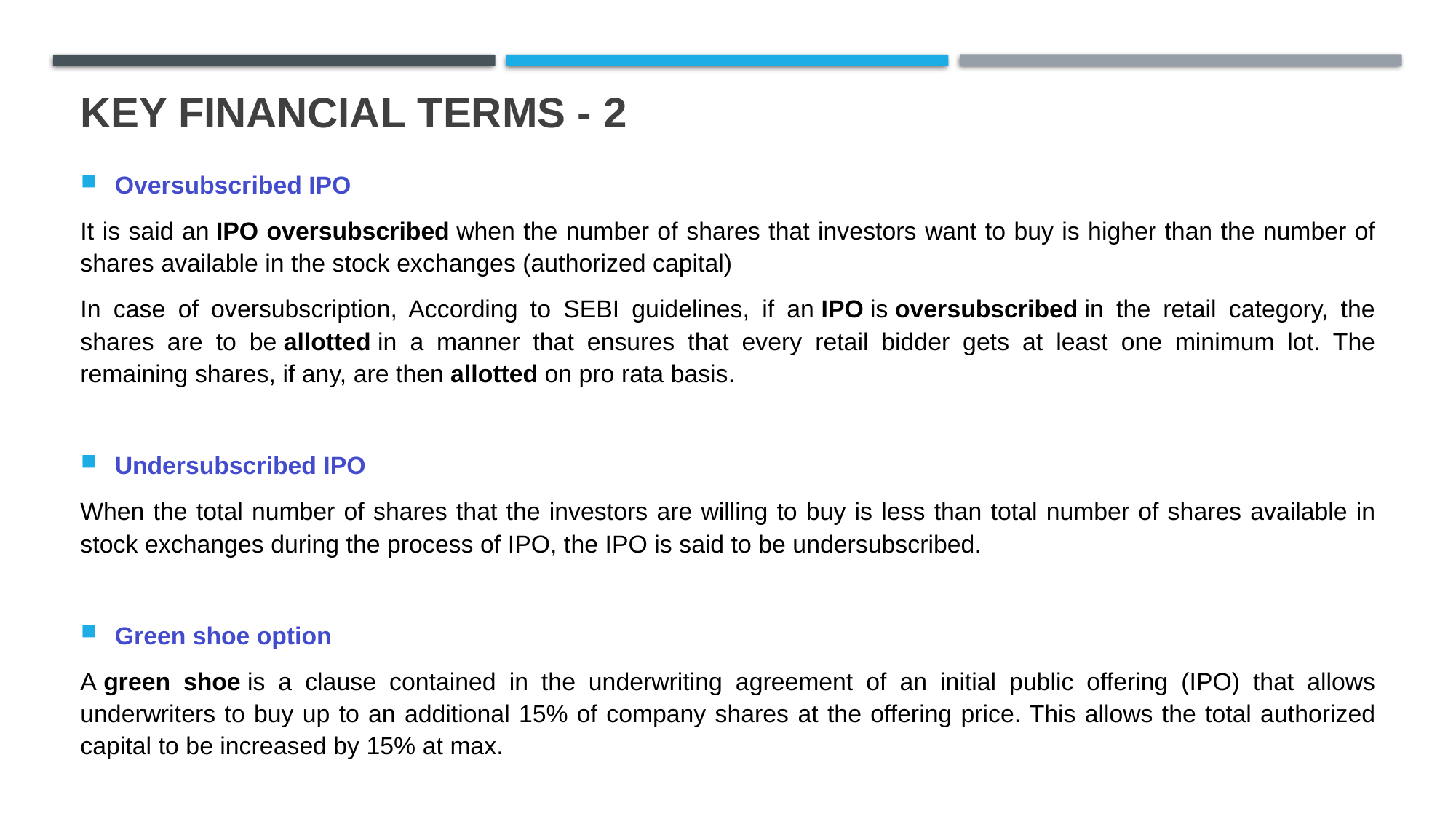

# KEY FINANCIAL TERMS - 2
Oversubscribed IPO
It is said an IPO oversubscribed when the number of shares that investors want to buy is higher than the number of shares available in the stock exchanges (authorized capital)
In case of oversubscription, According to SEBI guidelines, if an IPO is oversubscribed in the retail category, the shares are to be allotted in a manner that ensures that every retail bidder gets at least one minimum lot. The remaining shares, if any, are then allotted on pro rata basis.

Undersubscribed IPO
When the total number of shares that the investors are willing to buy is less than total number of shares available in stock exchanges during the process of IPO, the IPO is said to be undersubscribed.

Green shoe option
A green shoe is a clause contained in the underwriting agreement of an initial public offering (IPO) that allows underwriters to buy up to an additional 15% of company shares at the offering price. This allows the total authorized capital to be increased by 15% at max.